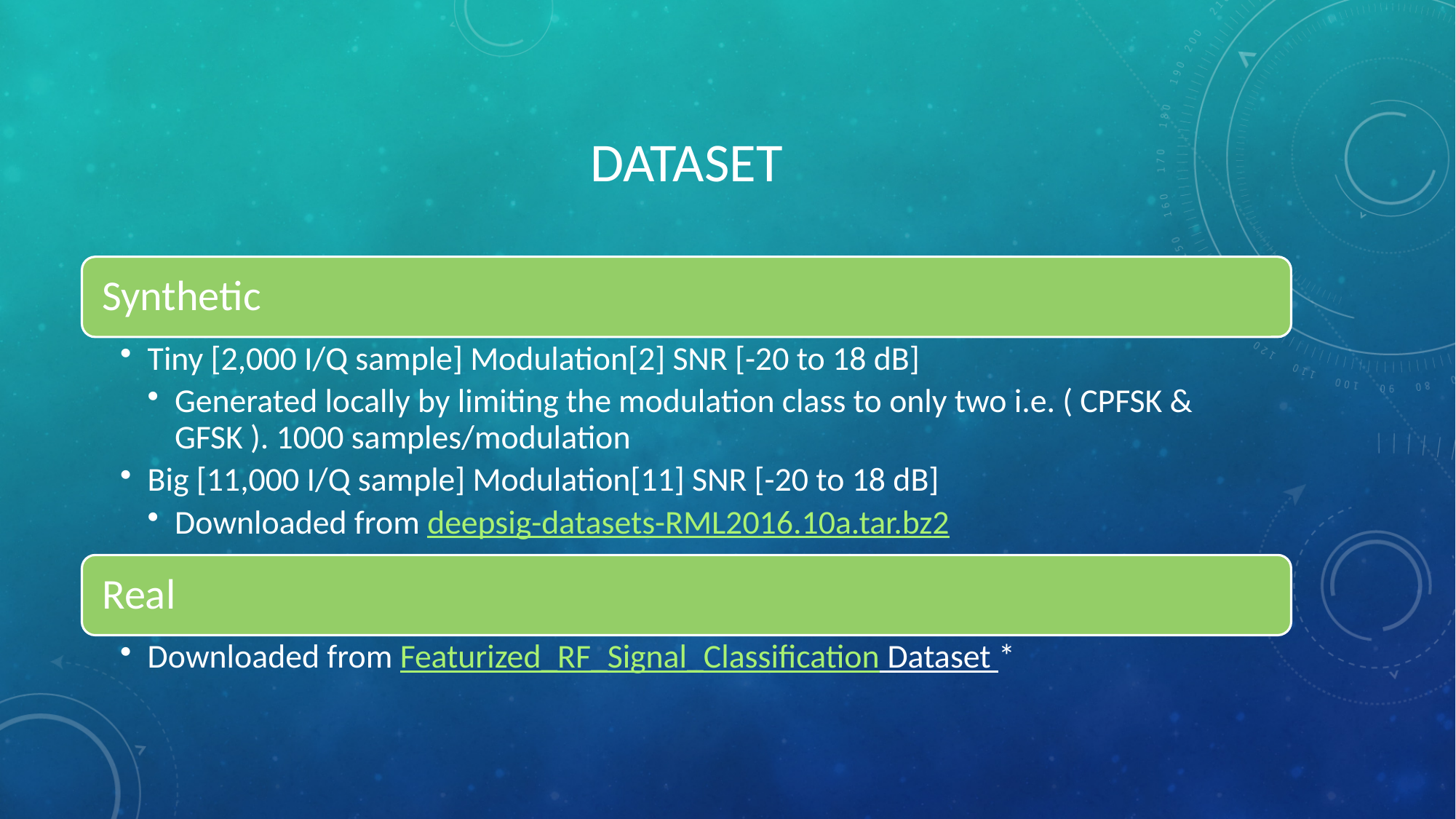

# Dataset
Synthetic
Tiny [2,000 I/Q sample] Modulation[2] SNR [-20 to 18 dB]
Generated locally by limiting the modulation class to only two i.e. ( CPFSK & GFSK ). 1000 samples/modulation
Big [11,000 I/Q sample] Modulation[11] SNR [-20 to 18 dB]
Downloaded from deepsig-datasets-RML2016.10a.tar.bz2
Real
Downloaded from Featurized_RF_Signal_Classification Dataset *